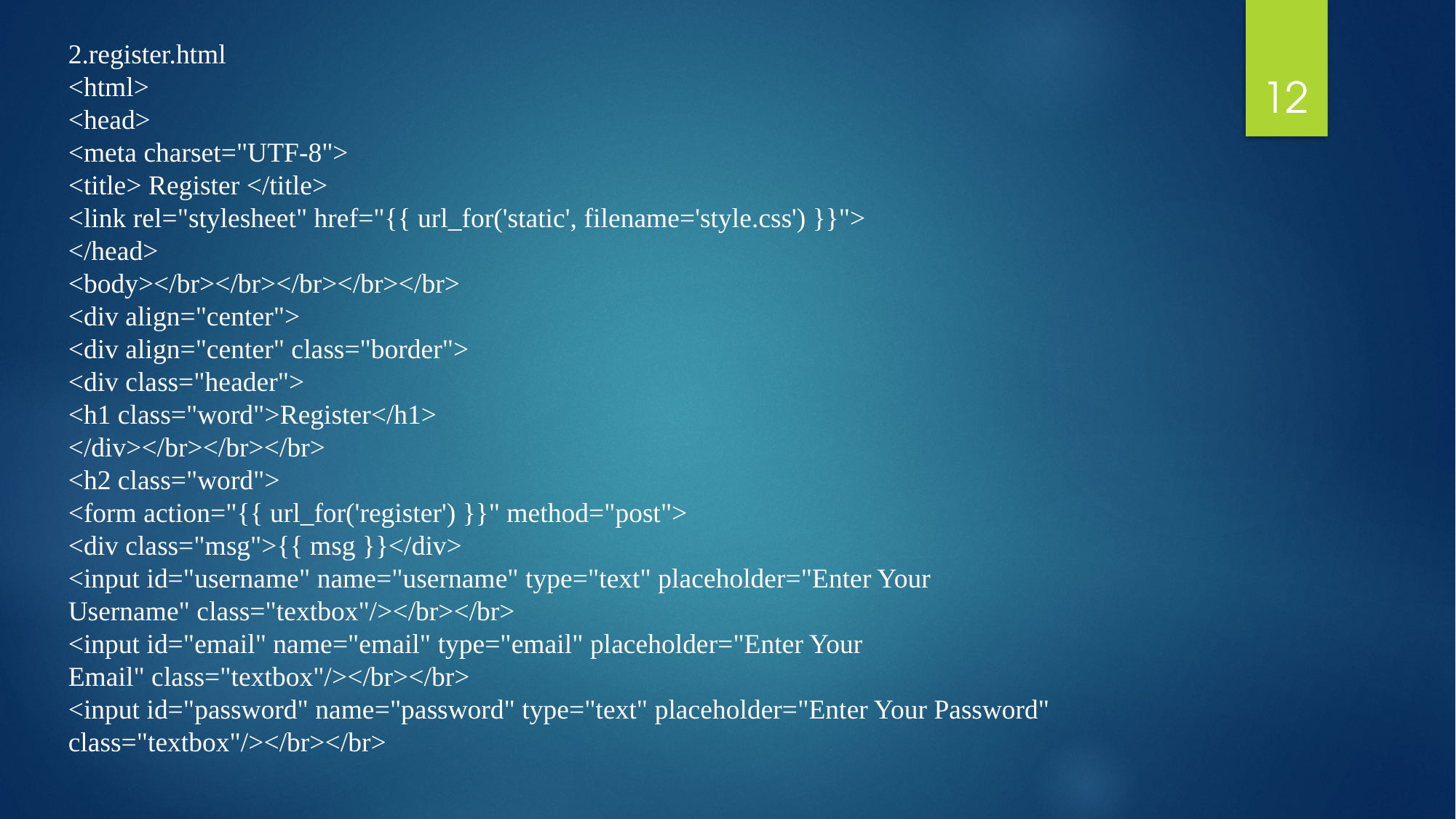

2.register.html
<html>
<head>
<meta charset="UTF-8">
<title> Register </title>
<link rel="stylesheet" href="{{ url_for('static', filename='style.css') }}">
</head>
<body></br></br></br></br></br>
<div align="center">
<div align="center" class="border">
<div class="header">
<h1 class="word">Register</h1>
</div></br></br></br>
<h2 class="word">
<form action="{{ url_for('register') }}" method="post">
<div class="msg">{{ msg }}</div>
<input id="username" name="username" type="text" placeholder="Enter Your
Username" class="textbox"/></br></br>
<input id="email" name="email" type="email" placeholder="Enter Your
Email" class="textbox"/></br></br>
<input id="password" name="password" type="text" placeholder="Enter Your Password"
class="textbox"/></br></br>

12